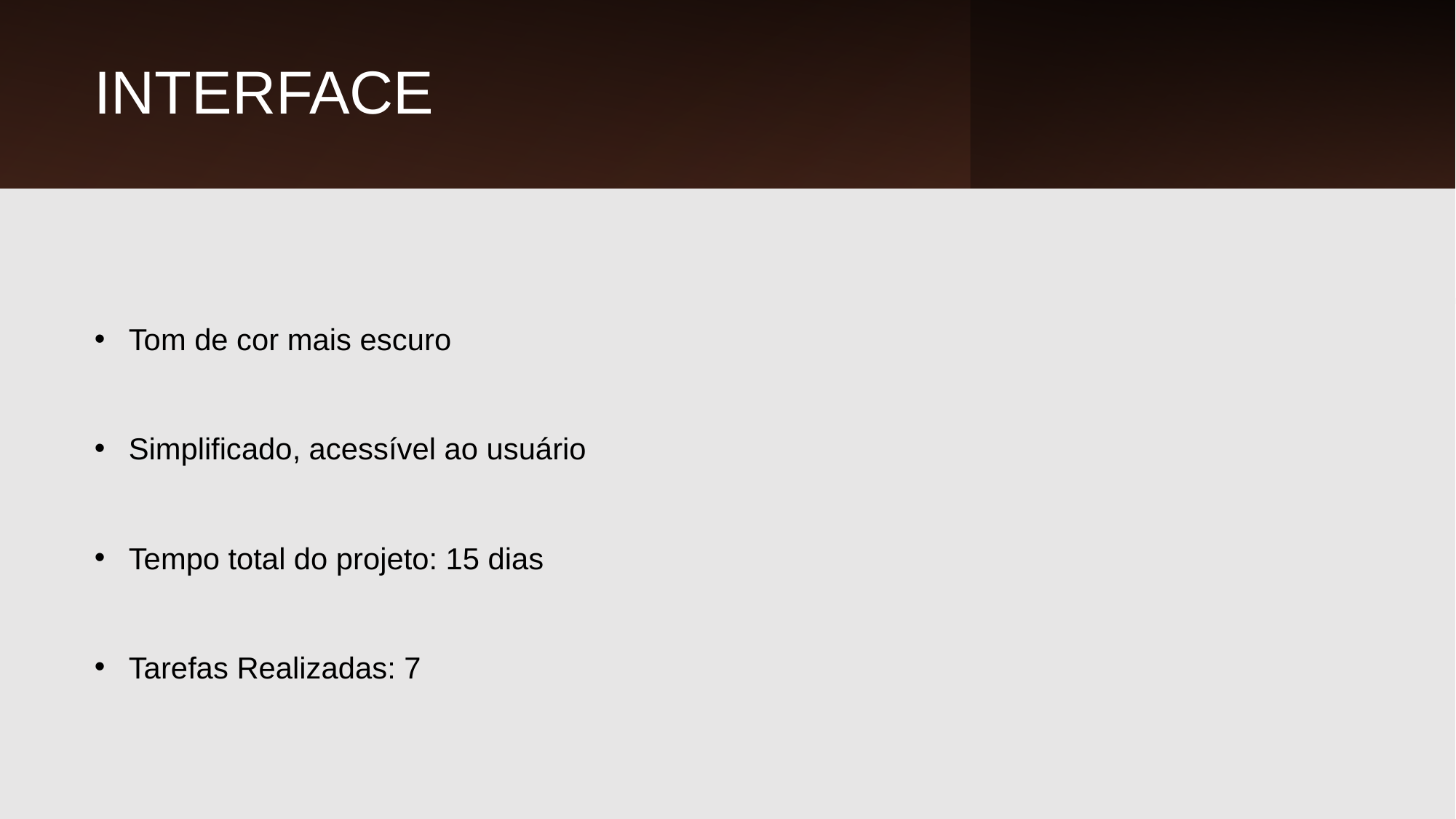

# Interface
Tom de cor mais escuro

Simplificado, acessível ao usuário

Tempo total do projeto: 15 dias

Tarefas Realizadas: 7